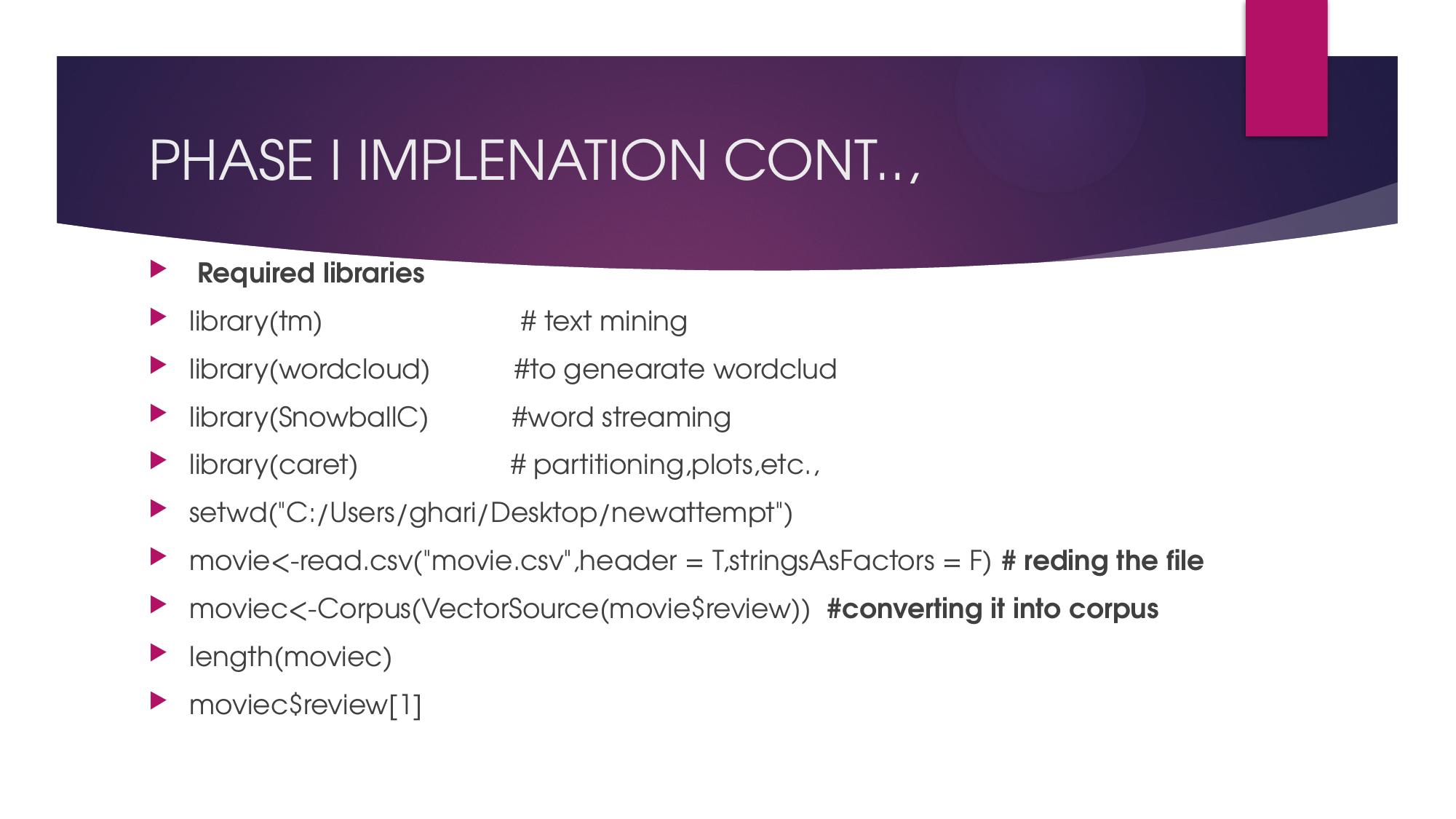

# PHASE I IMPLENATION CONT..,
 Required libraries
library(tm)                          # text mining
library(wordcloud)           #to genearate wordclud
library(SnowballC)           #word streaming
library(caret)                    # partitioning,plots,etc.,
setwd("C:/Users/ghari/Desktop/newattempt")
movie<-read.csv("movie.csv",header = T,stringsAsFactors = F) # reding the file
moviec<-Corpus(VectorSource(movie$review))  #converting it into corpus
length(moviec)
moviec$review[1]